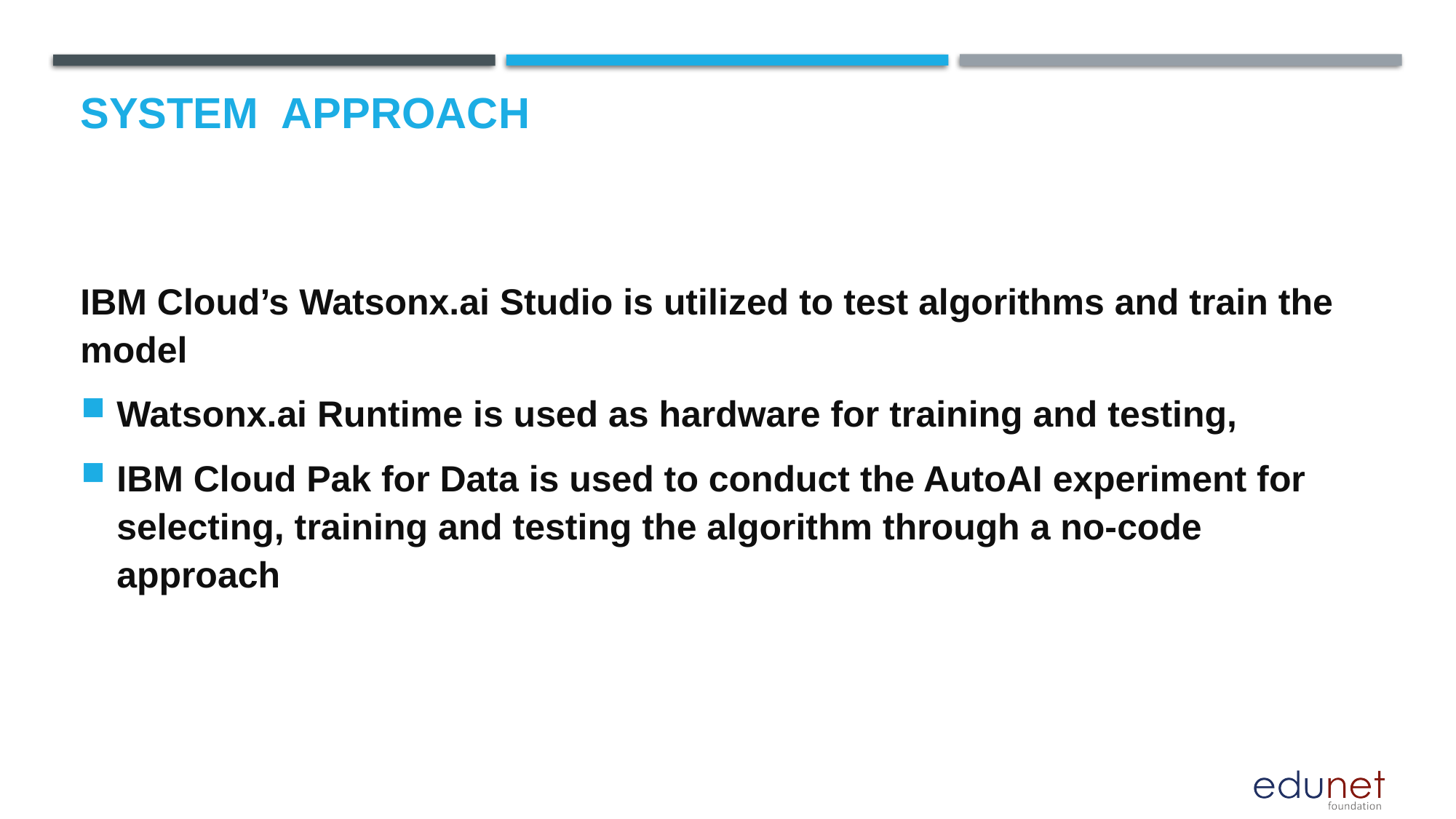

# System  Approach
IBM Cloud’s Watsonx.ai Studio is utilized to test algorithms and train the model
Watsonx.ai Runtime is used as hardware for training and testing,
IBM Cloud Pak for Data is used to conduct the AutoAI experiment for selecting, training and testing the algorithm through a no-code approach